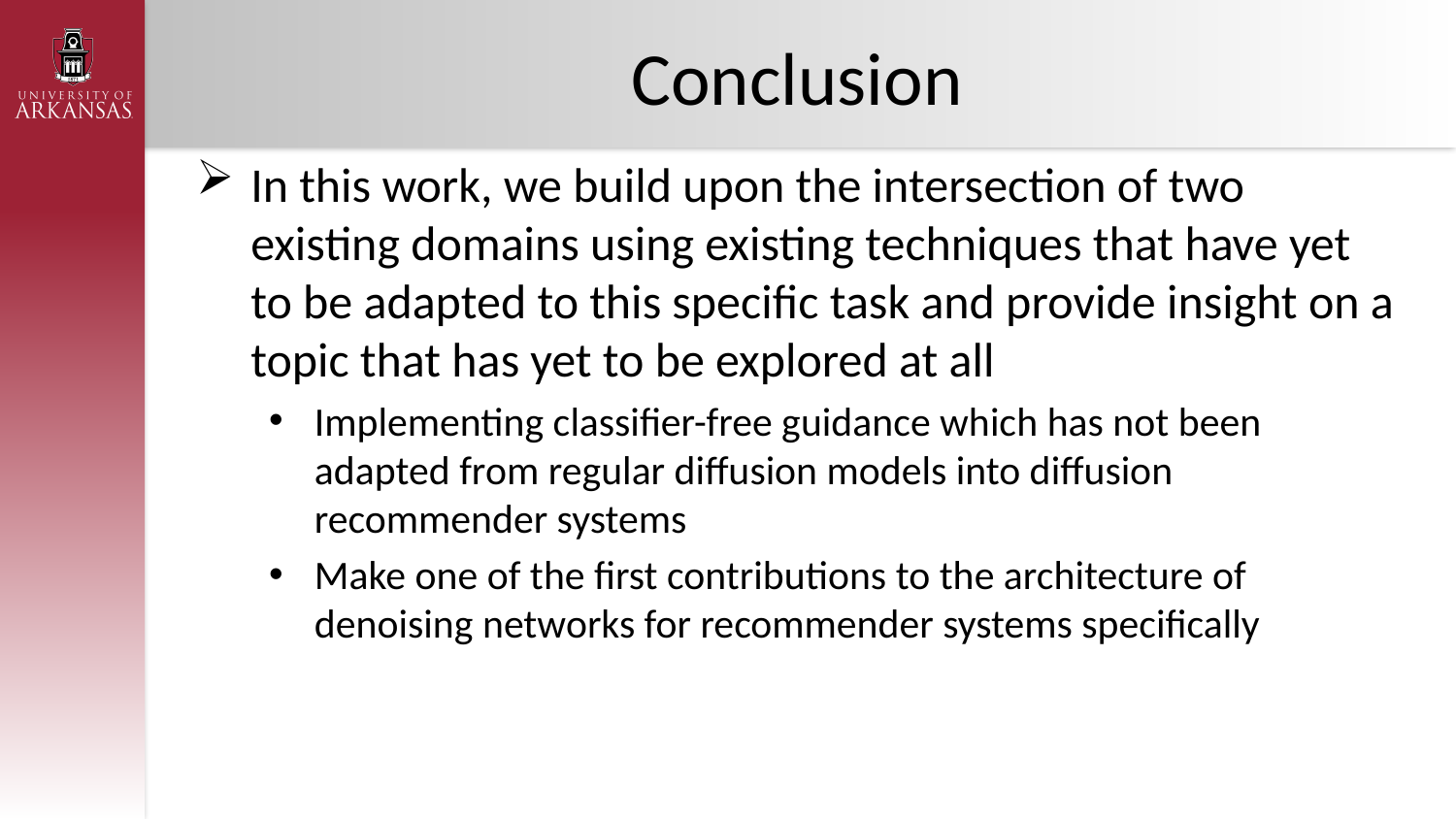

# Conclusion
In this work, we build upon the intersection of two existing domains using existing techniques that have yet to be adapted to this specific task and provide insight on a topic that has yet to be explored at all
Implementing classifier-free guidance which has not been adapted from regular diffusion models into diffusion recommender systems
Make one of the first contributions to the architecture of denoising networks for recommender systems specifically